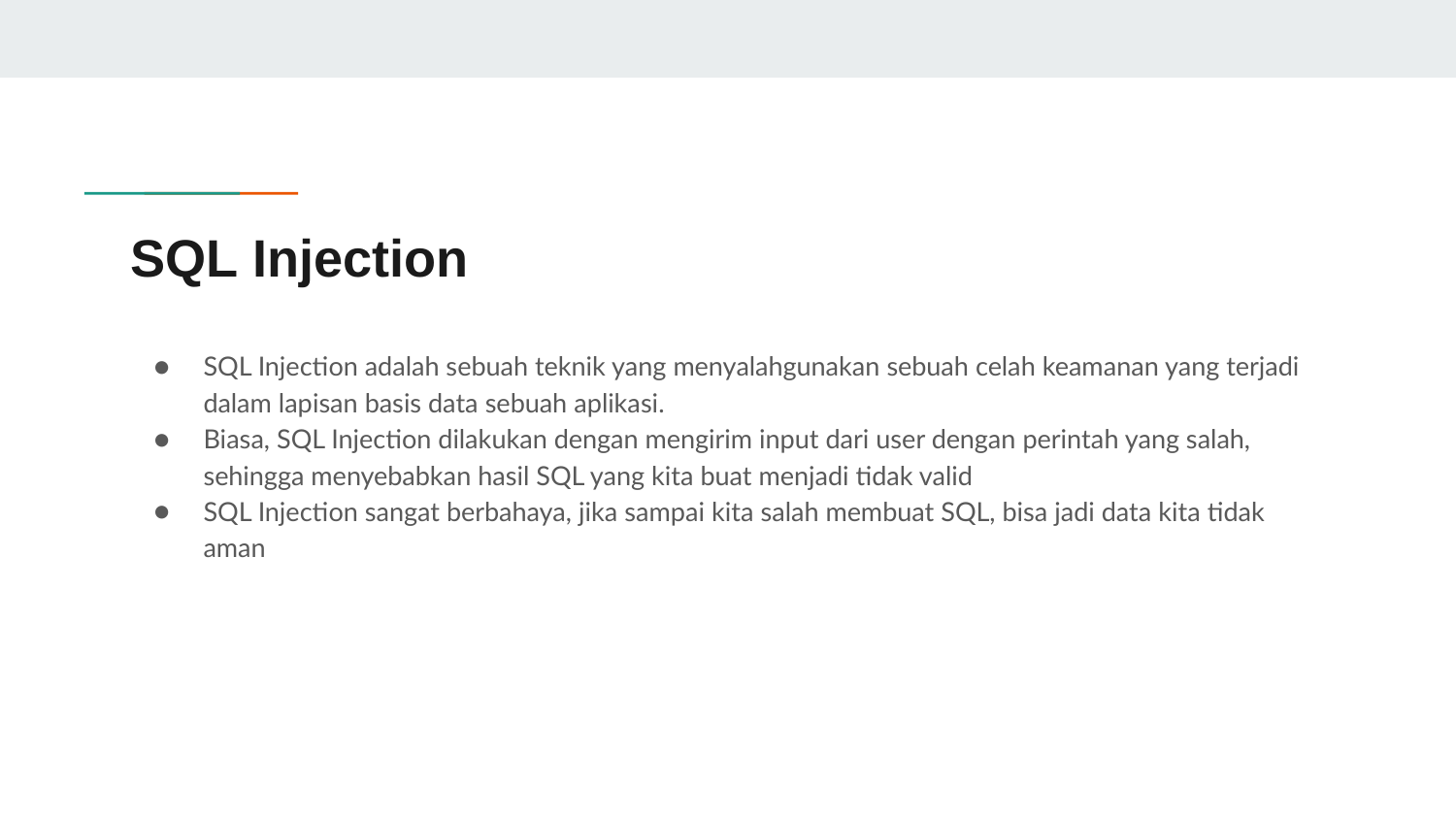

# SQL Injection
SQL Injection adalah sebuah teknik yang menyalahgunakan sebuah celah keamanan yang terjadi dalam lapisan basis data sebuah aplikasi.
Biasa, SQL Injection dilakukan dengan mengirim input dari user dengan perintah yang salah, sehingga menyebabkan hasil SQL yang kita buat menjadi tidak valid
SQL Injection sangat berbahaya, jika sampai kita salah membuat SQL, bisa jadi data kita tidak aman